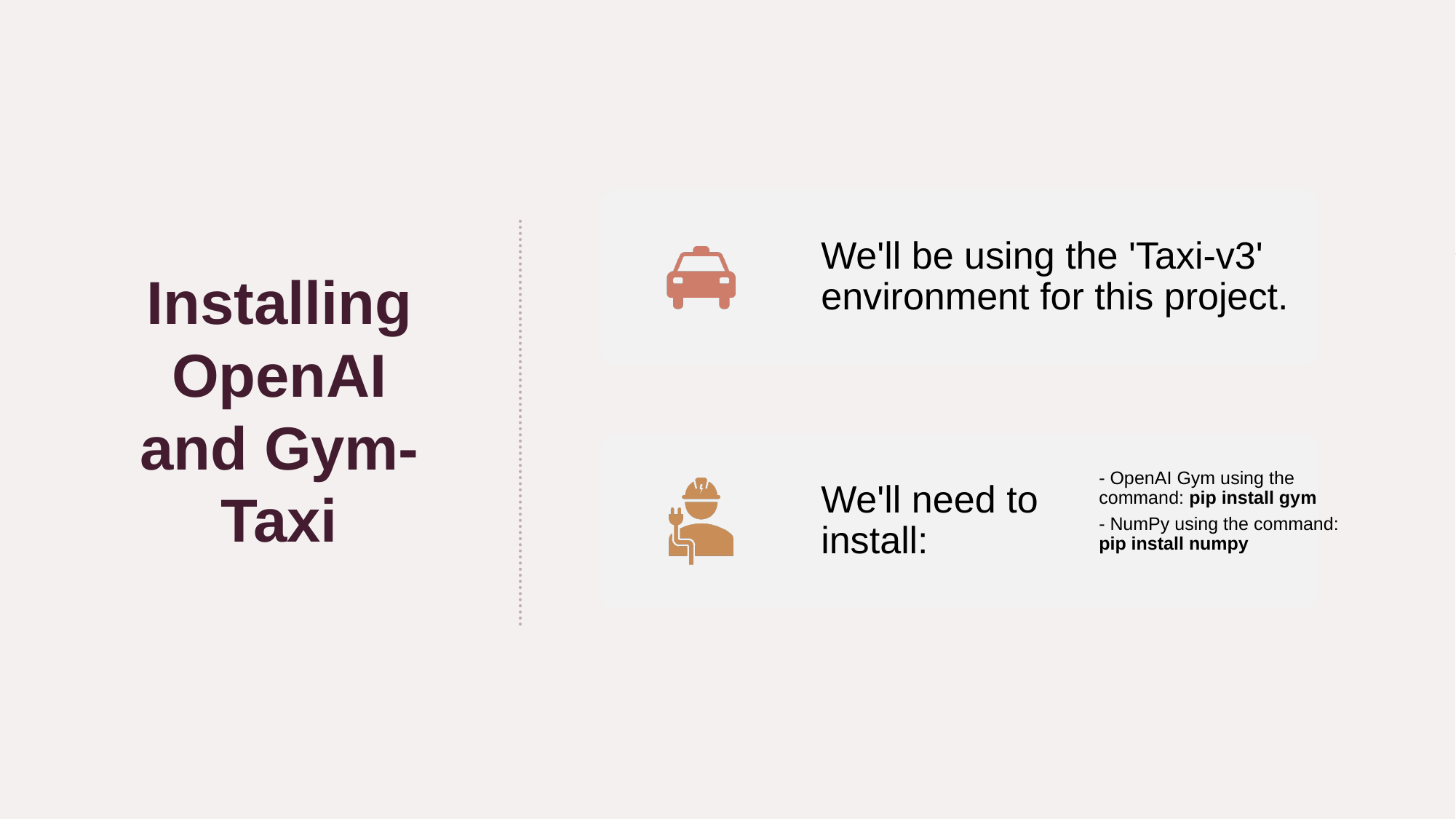

We'll be using the 'Taxi-v3' environment for this project.
We'll need to install:
- OpenAI Gym using the command: pip install gym
- NumPy using the command: pip install numpy
# Installing OpenAI and Gym-Taxi